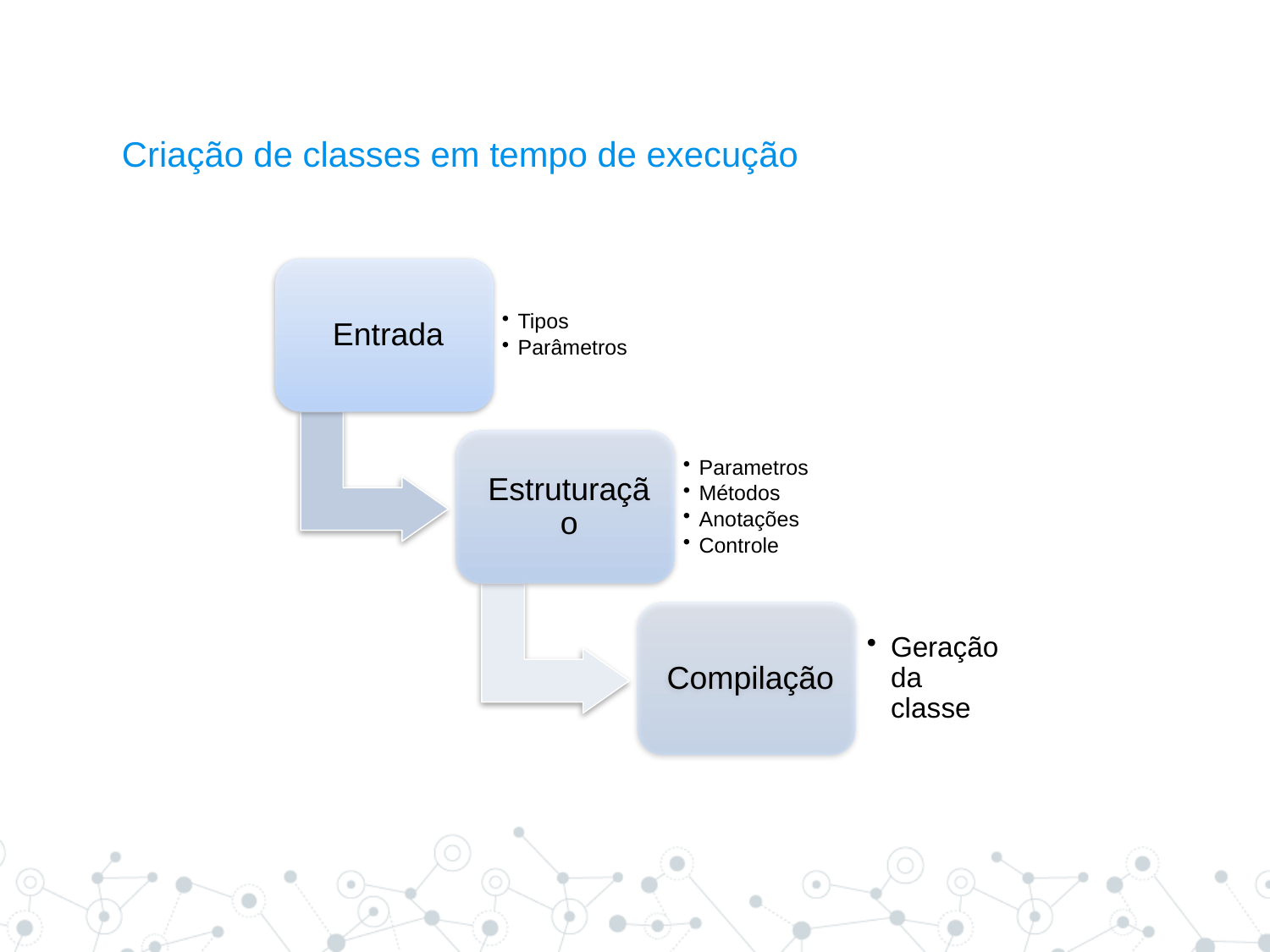

# Criação de classes em tempo de execução
Entrada
Tipos
Parâmetros
Estruturação
Parametros
Métodos
Anotações
Controle
Compilação
Geração da classe